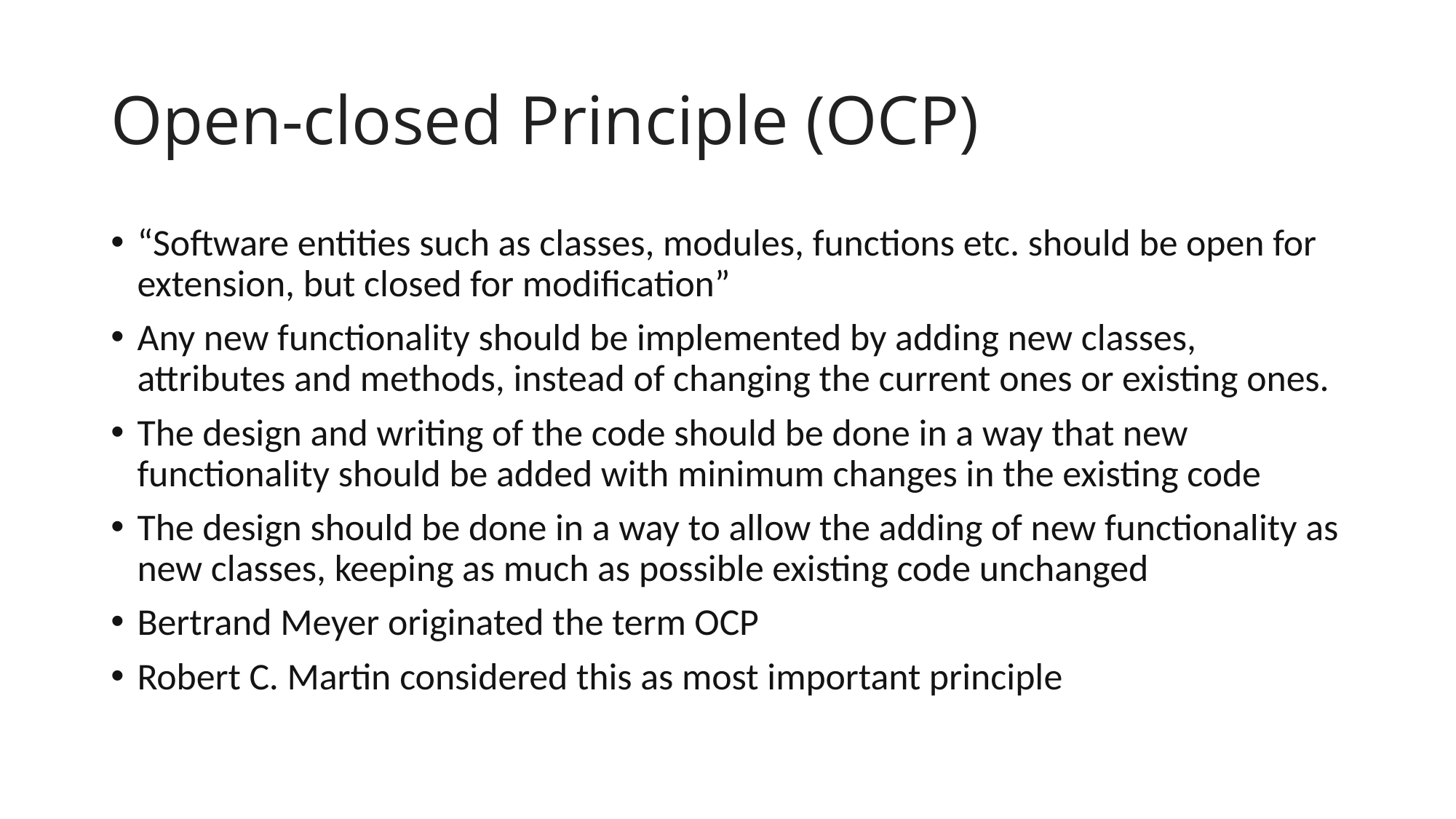

# Open-closed Principle (OCP)
“Software entities such as classes, modules, functions etc. should be open for extension, but closed for modification”
Any new functionality should be implemented by adding new classes, attributes and methods, instead of changing the current ones or existing ones.
The design and writing of the code should be done in a way that new functionality should be added with minimum changes in the existing code
The design should be done in a way to allow the adding of new functionality as new classes, keeping as much as possible existing code unchanged
Bertrand Meyer originated the term OCP
Robert C. Martin considered this as most important principle